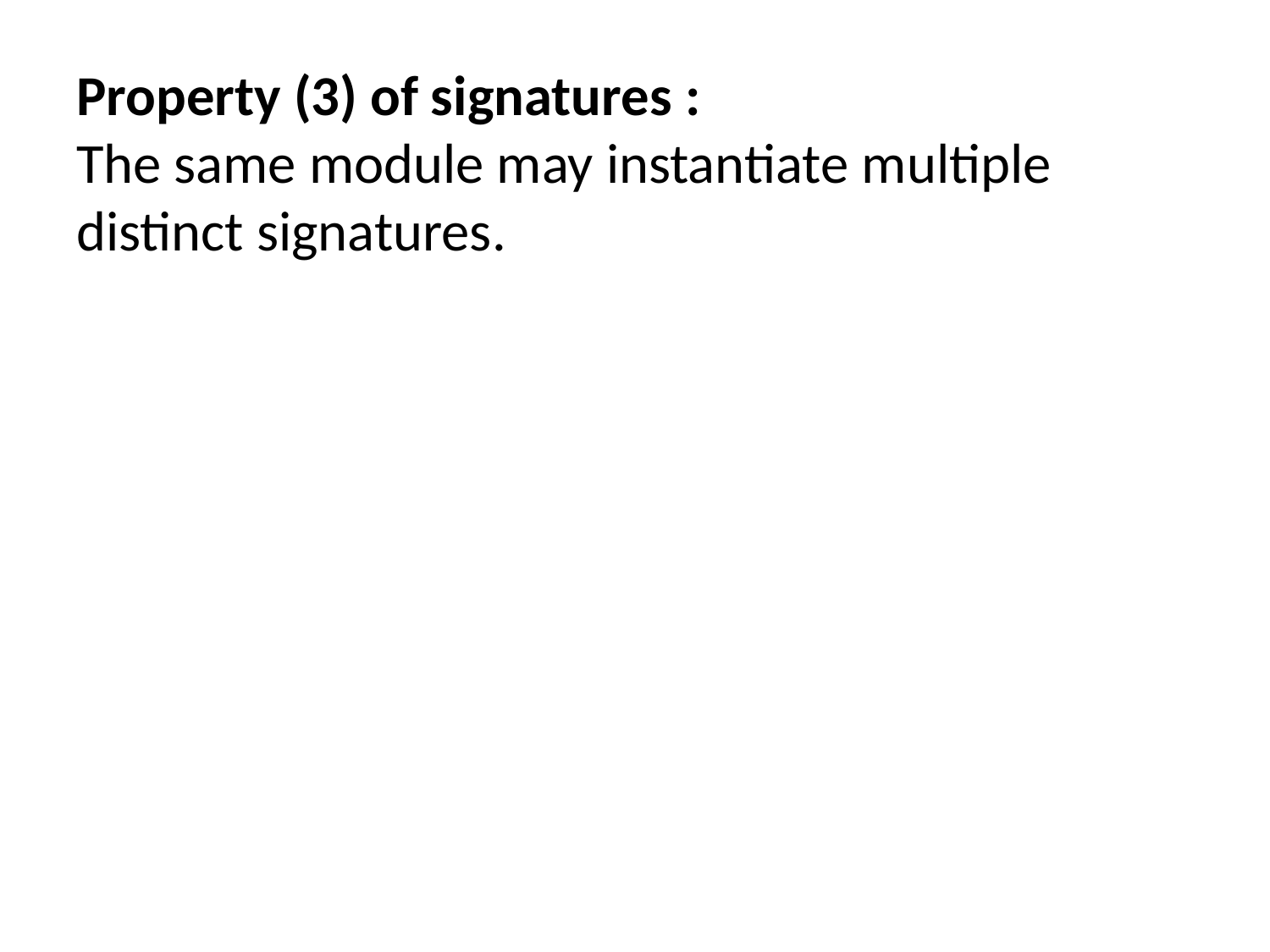

Property (3) of signatures :
The same module may instantiate multiple distinct signatures.